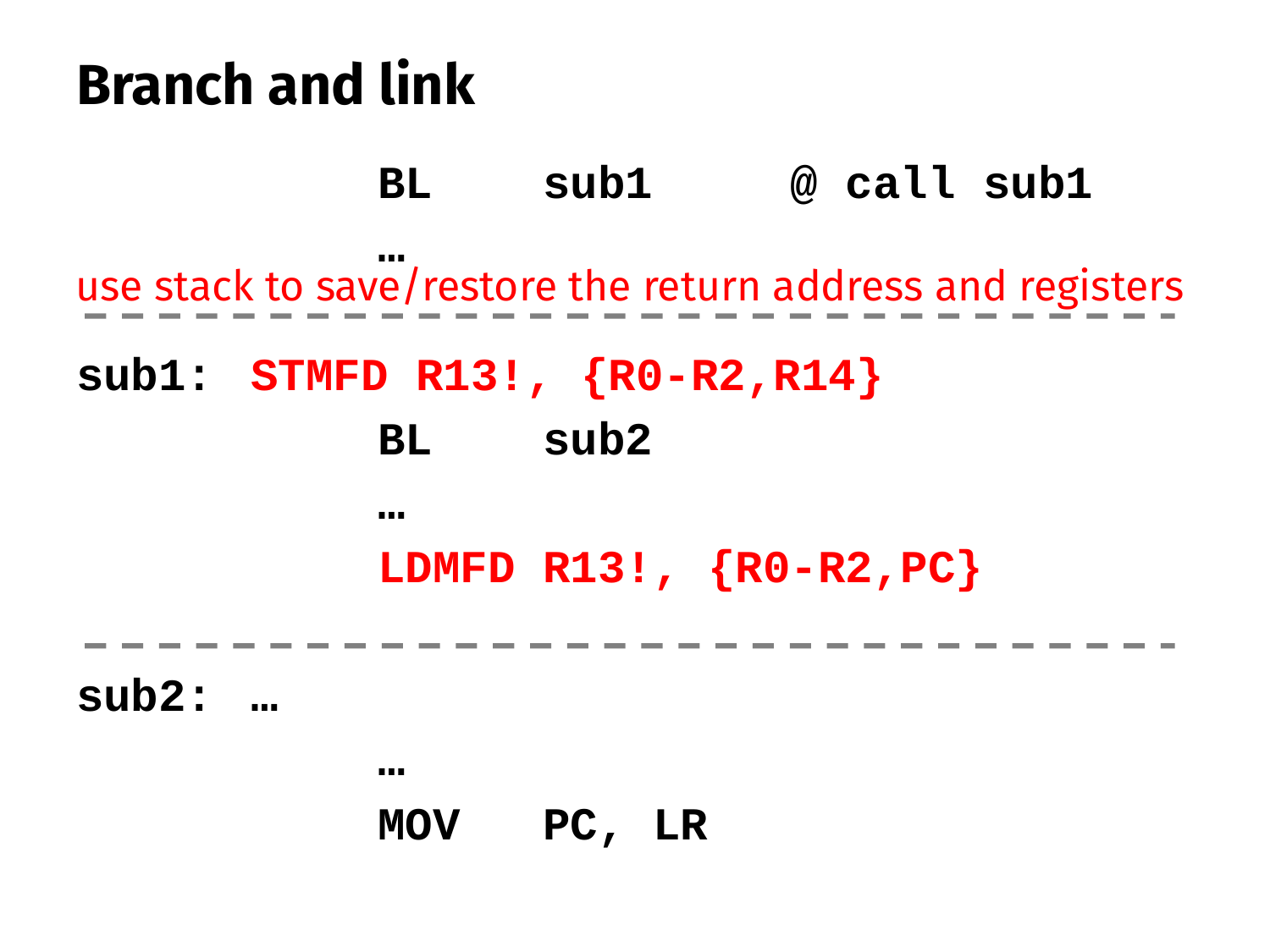

# Branch and link
 			BL    sub1     @ call sub1
			…

sub1:	STMFD R13!, {R0-R2,R14}
			BL    sub2
			…
			LDMFD R13!, {R0-R2,PC}

sub2:	…
			…
			MOV   PC, LR
use stack to save/restore the return address and registers